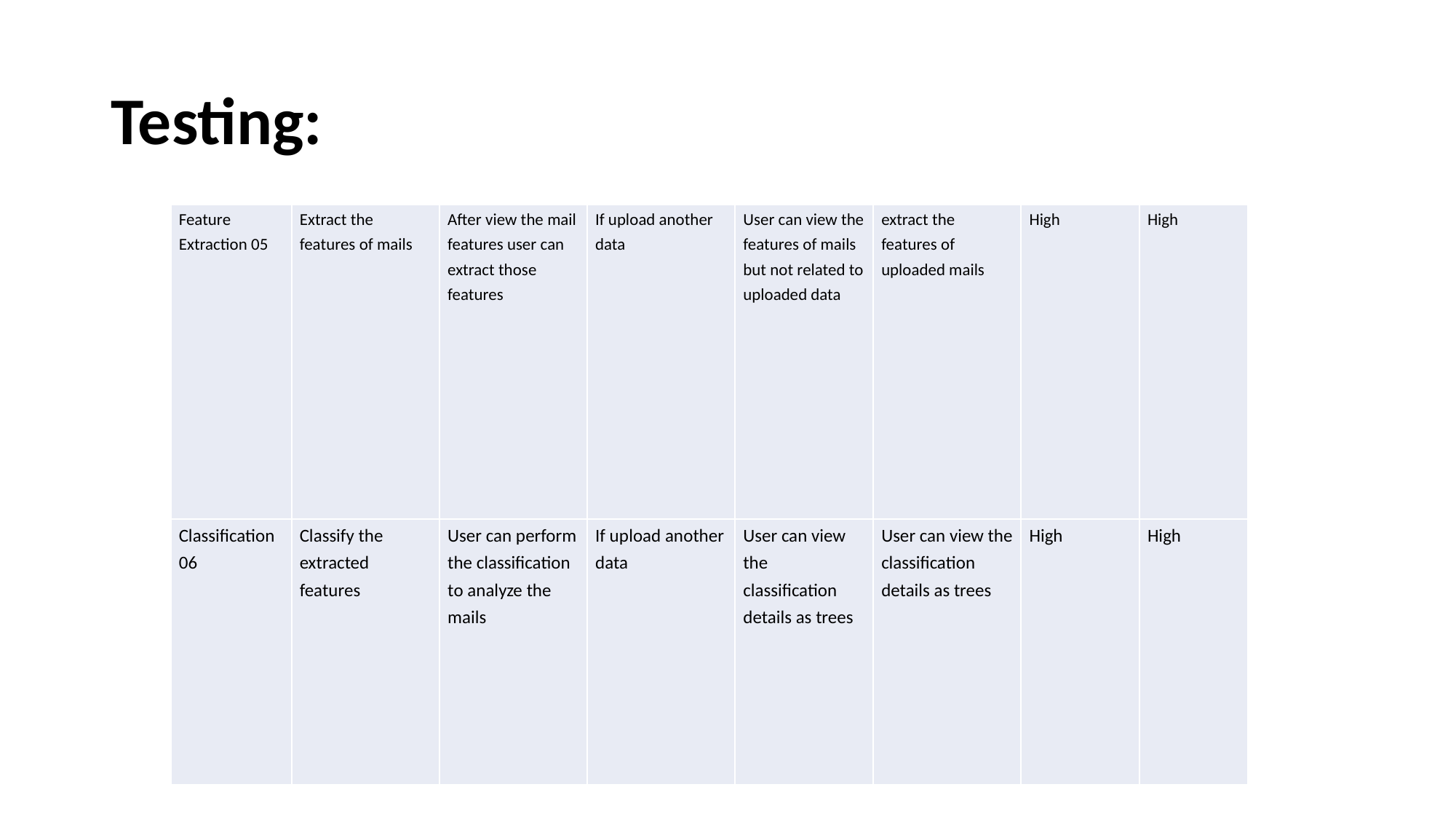

# Testing:
| Feature Extraction 05 | Extract the features of mails | After view the mail features user can extract those features | If upload another data | User can view the features of mails but not related to uploaded data | extract the features of uploaded mails | High | High |
| --- | --- | --- | --- | --- | --- | --- | --- |
| Classification 06 | Classify the extracted features | User can perform the classification to analyze the mails | If upload another data | User can view the classification details as trees | User can view the classification details as trees | High | High |